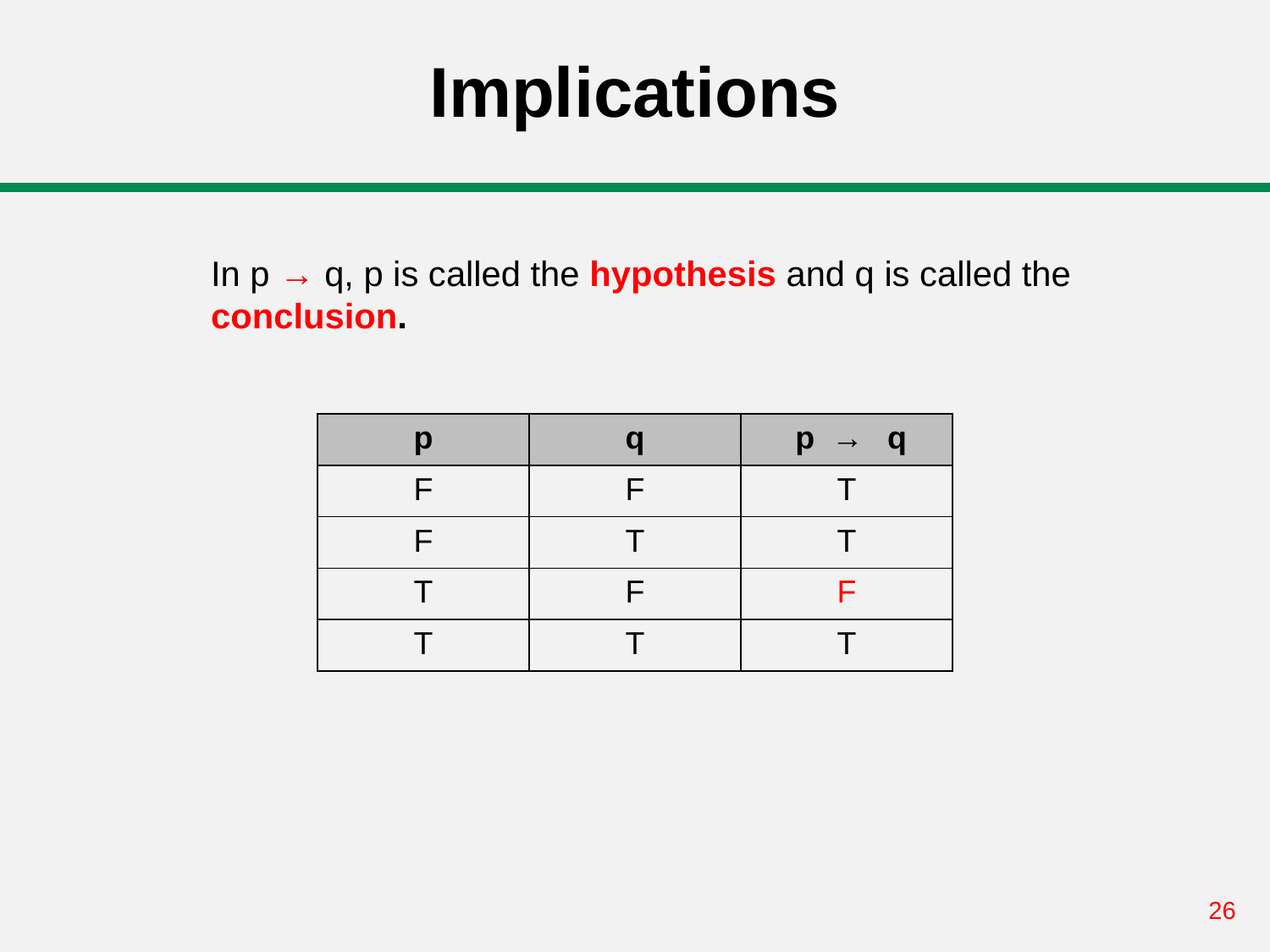

# Implications
In p → q, p is called the hypothesis and q is called the
conclusion.
| p | q | p → q |
| --- | --- | --- |
| F | F | T |
| F | T | T |
| T | F | F |
| T | T | T |